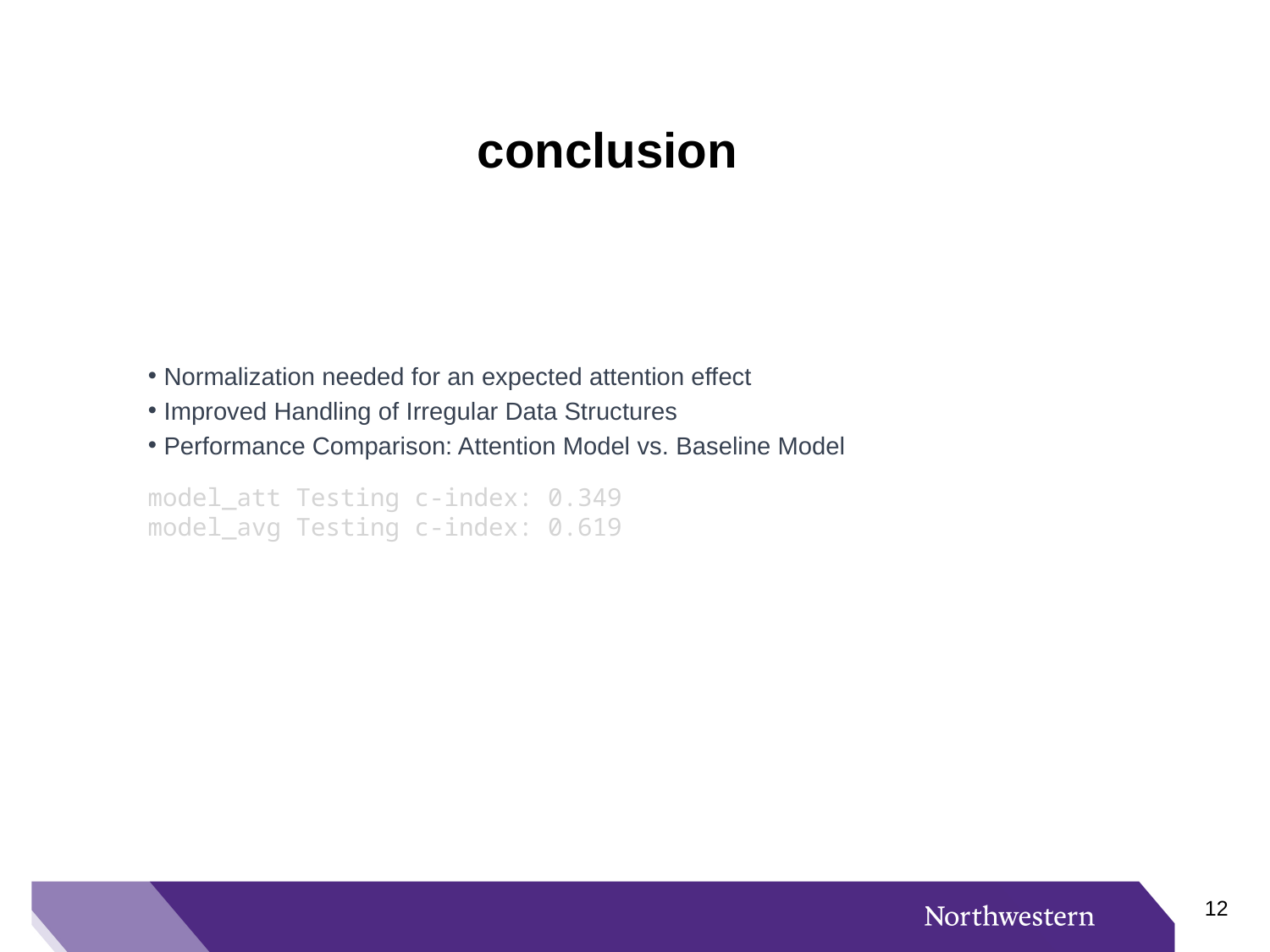

# conclusion
 Normalization needed for an expected attention effect
 Improved Handling of Irregular Data Structures
 Performance Comparison: Attention Model vs. Baseline Model
model_att Testing c-index: 0.349 model_avg Testing c-index: 0.619
12